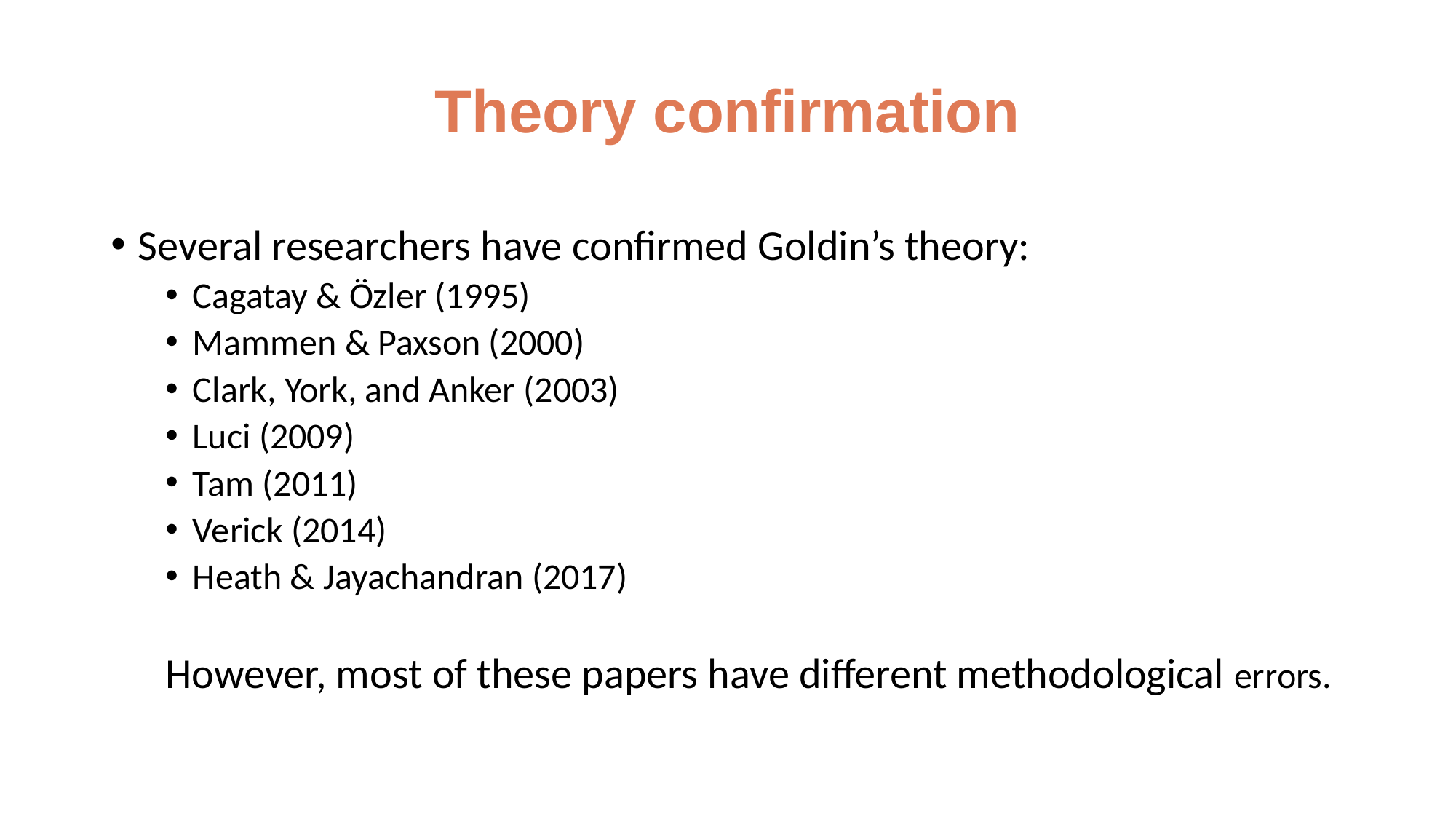

Theory confirmation
Several researchers have confirmed Goldin’s theory:
Cagatay & Özler (1995)
Mammen & Paxson (2000)
Clark, York, and Anker (2003)
Luci (2009)
Tam (2011)
Verick (2014)
Heath & Jayachandran (2017)

However, most of these papers have different methodological errors.